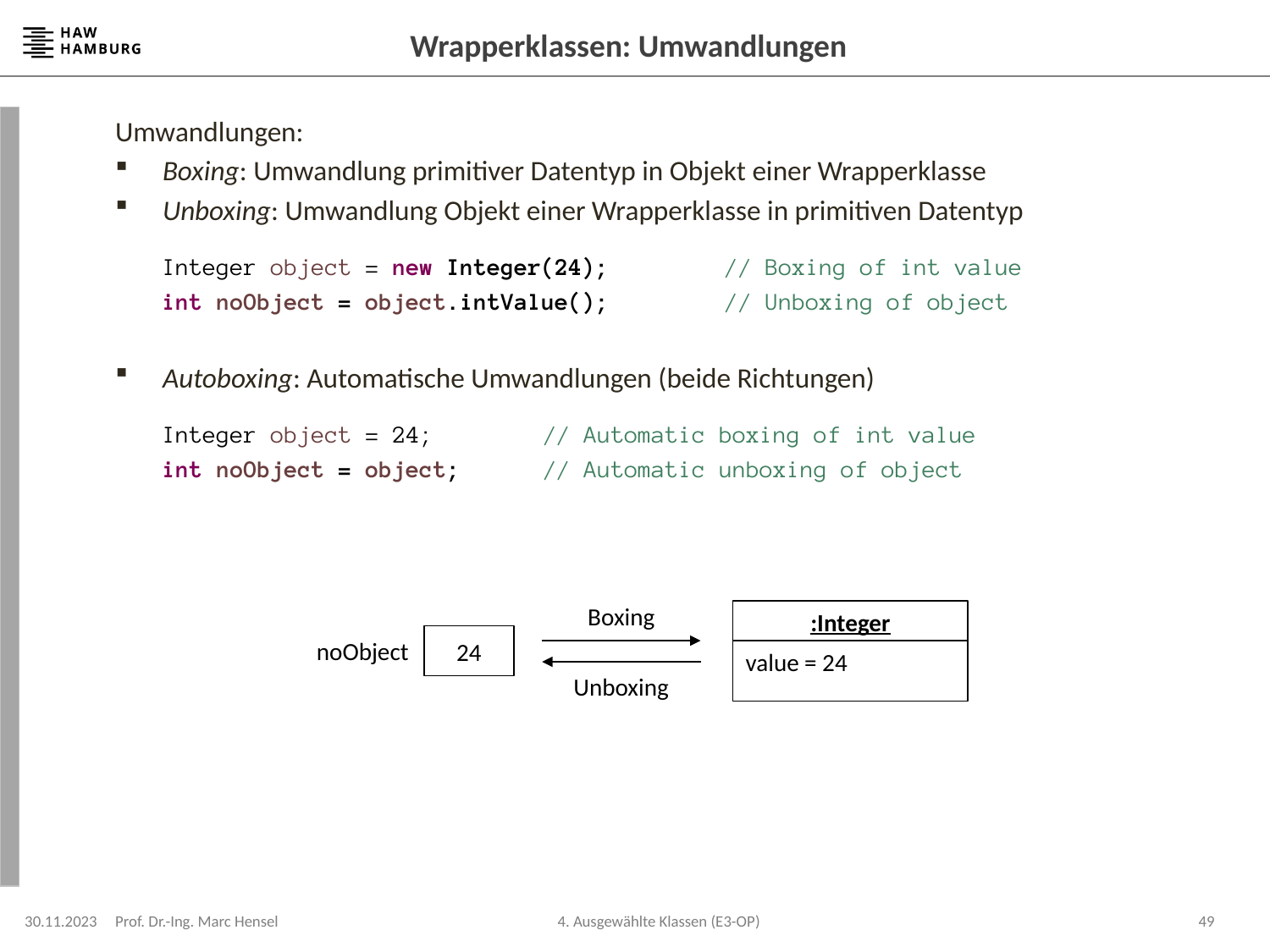

# Wrapperklassen: Umwandlungen
Umwandlungen:
Boxing: Umwandlung primitiver Datentyp in Objekt einer Wrapperklasse
Unboxing: Umwandlung Objekt einer Wrapperklasse in primitiven Datentyp

	Integer object = new Integer(24);	    // Boxing of int value
	int noObject = object.intValue();	    // Unboxing of object

Autoboxing: Automatische Umwandlungen (beide Richtungen)

	Integer object = 24;	// Automatic boxing of int value
	int noObject = object;	// Automatic unboxing of object

Boxing
:Integer
value = 24
24
noObject
Unboxing
30.11.2023
Prof. Dr.-Ing. Marc Hensel
49